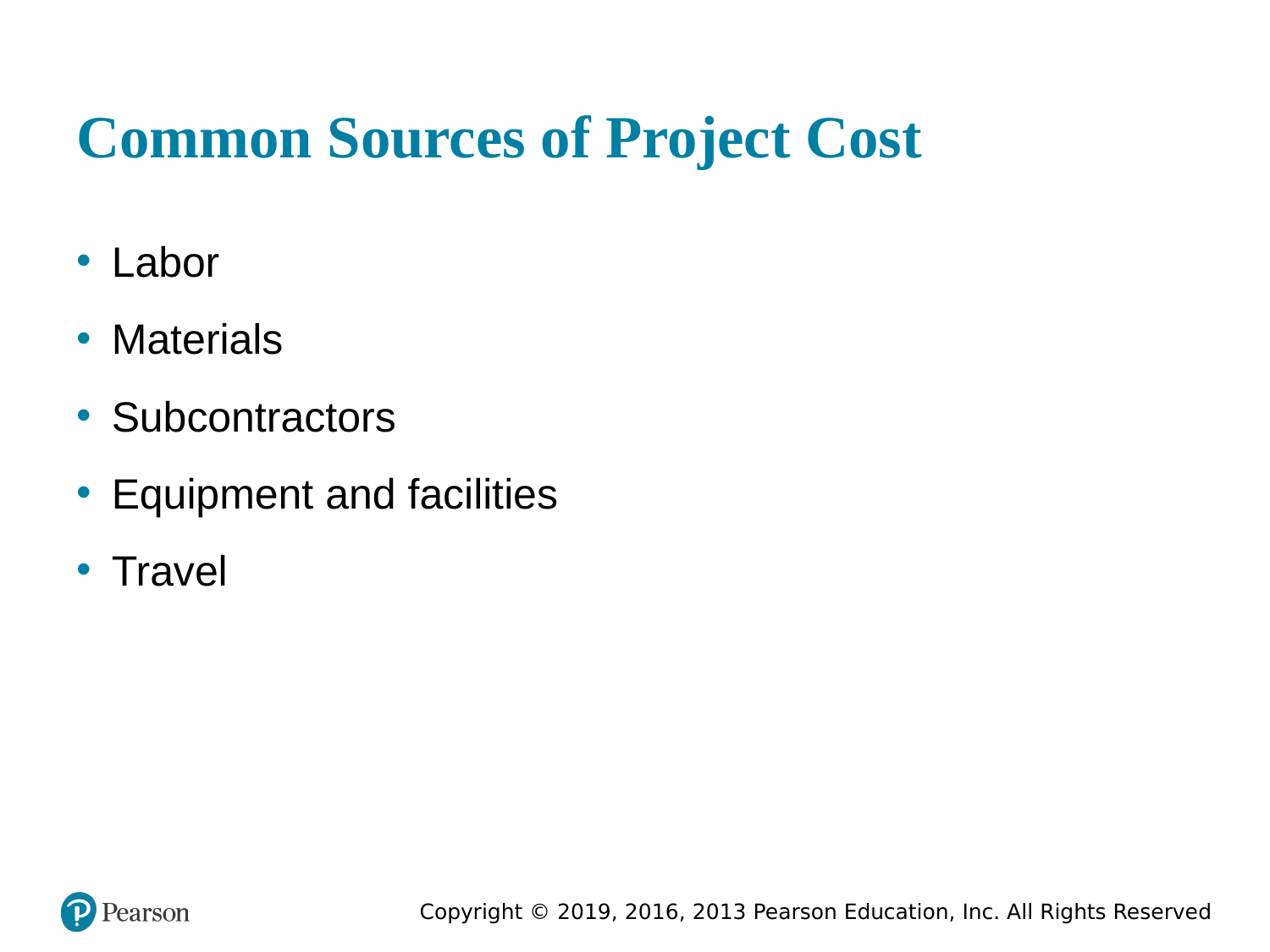

# Common Sources of Project Cost
Labor
Materials
Subcontractors
Equipment and facilities
Travel